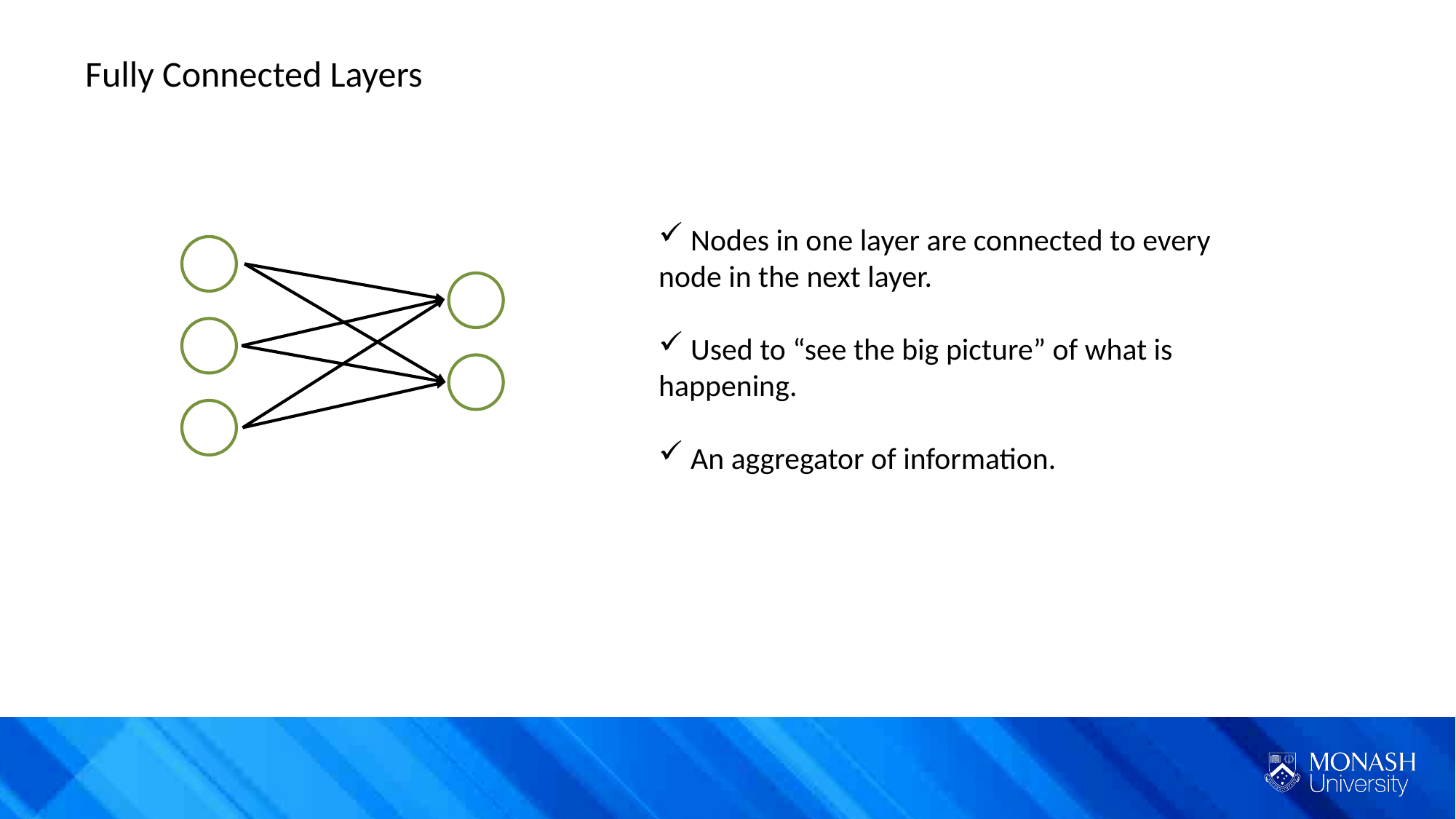

Fully Connected Layers
 Nodes in one layer are connected to every node in the next layer.

 Used to “see the big picture” of what is happening.

 An aggregator of information.